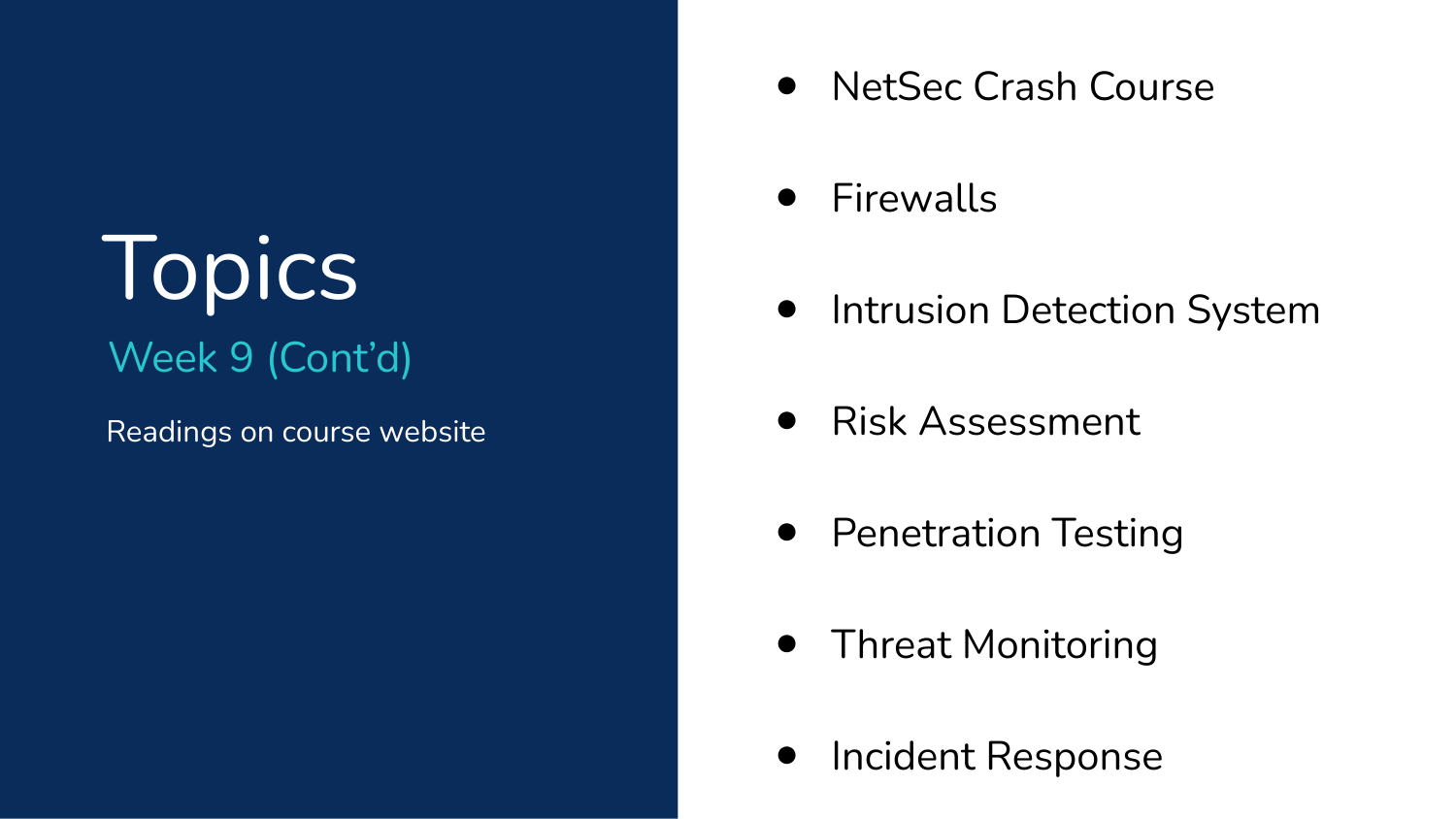

NetSec Crash Course

Firewalls

Intrusion Detection System
Risk Assessment

Penetration Testing

Threat Monitoring

Incident Response
Topics
Week 9 (Cont’d)
Readings on course website